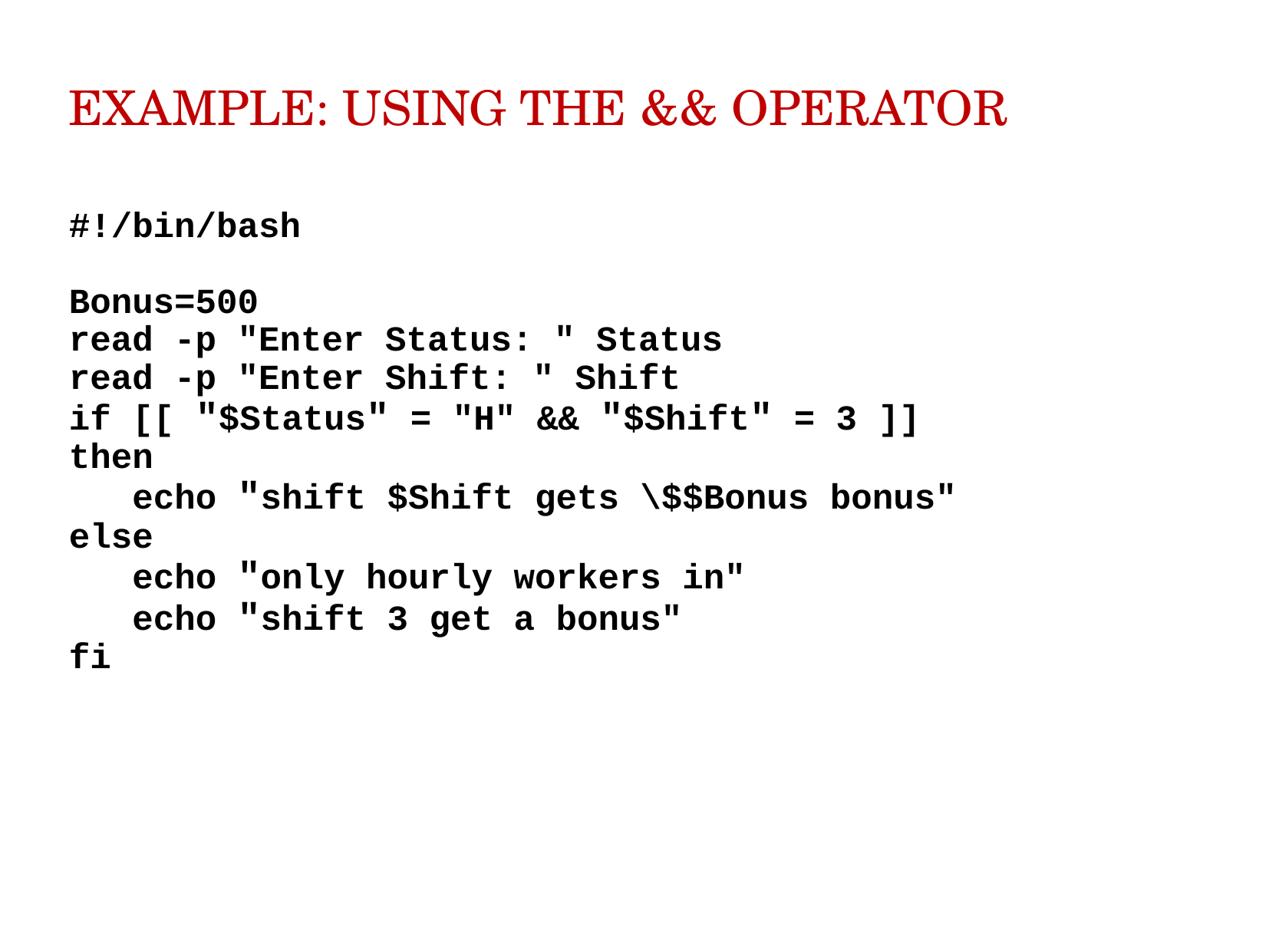

EXAMPLE: USING THE && OPERATOR
#!/bin/bash

Bonus=500
read -p "Enter Status: " Status
read -p "Enter Shift: " Shift
if [[ "$Status" = "H" && "$Shift" = 3 ]]
then
   echo "shift $Shift gets \$$Bonus bonus"
else
   echo "only hourly workers in"
   echo "shift 3 get a bonus"
fi

12